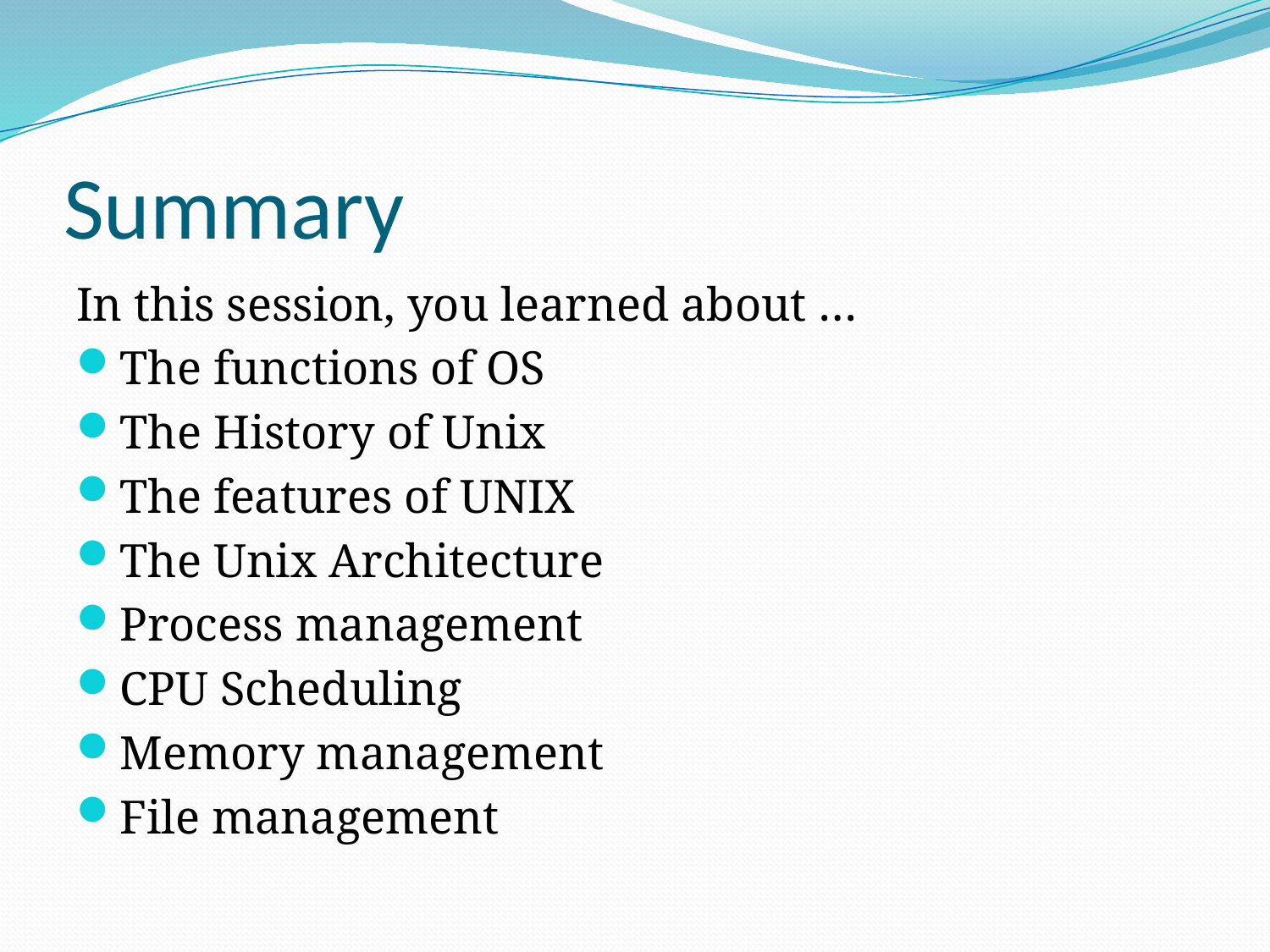

# Summary
In this session, you learned about …
The functions of OS
The History of Unix
The features of UNIX
The Unix Architecture
Process management
CPU Scheduling
Memory management
File management